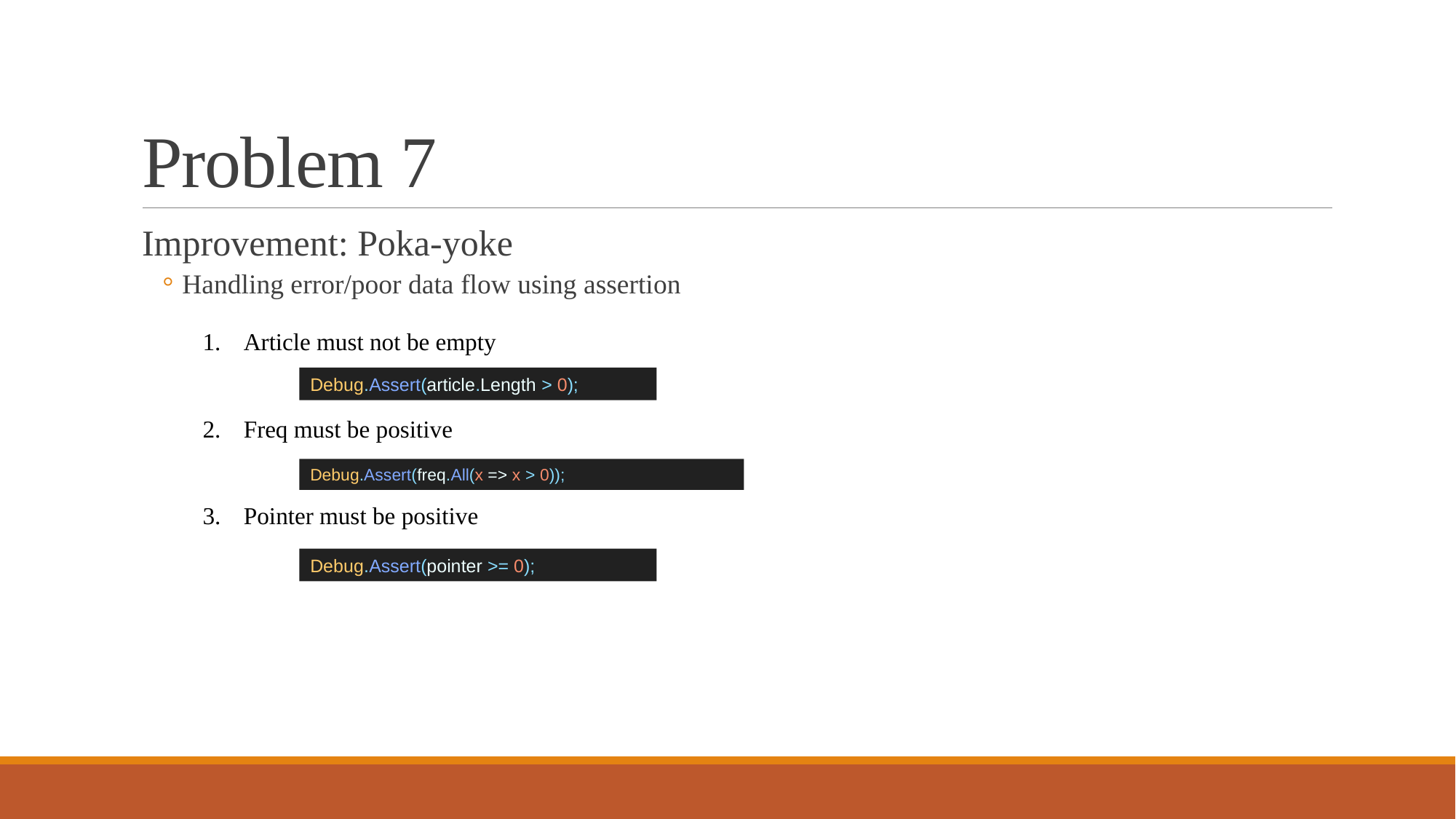

# Problem 7
Improvement: Poka-yoke
Handling error/poor data flow using assertion

Article must not be empty

Freq must be positive

Pointer must be positive
Debug.Assert(article.Length > 0);
Debug.Assert(freq.All(x => x > 0));
Debug.Assert(pointer >= 0);